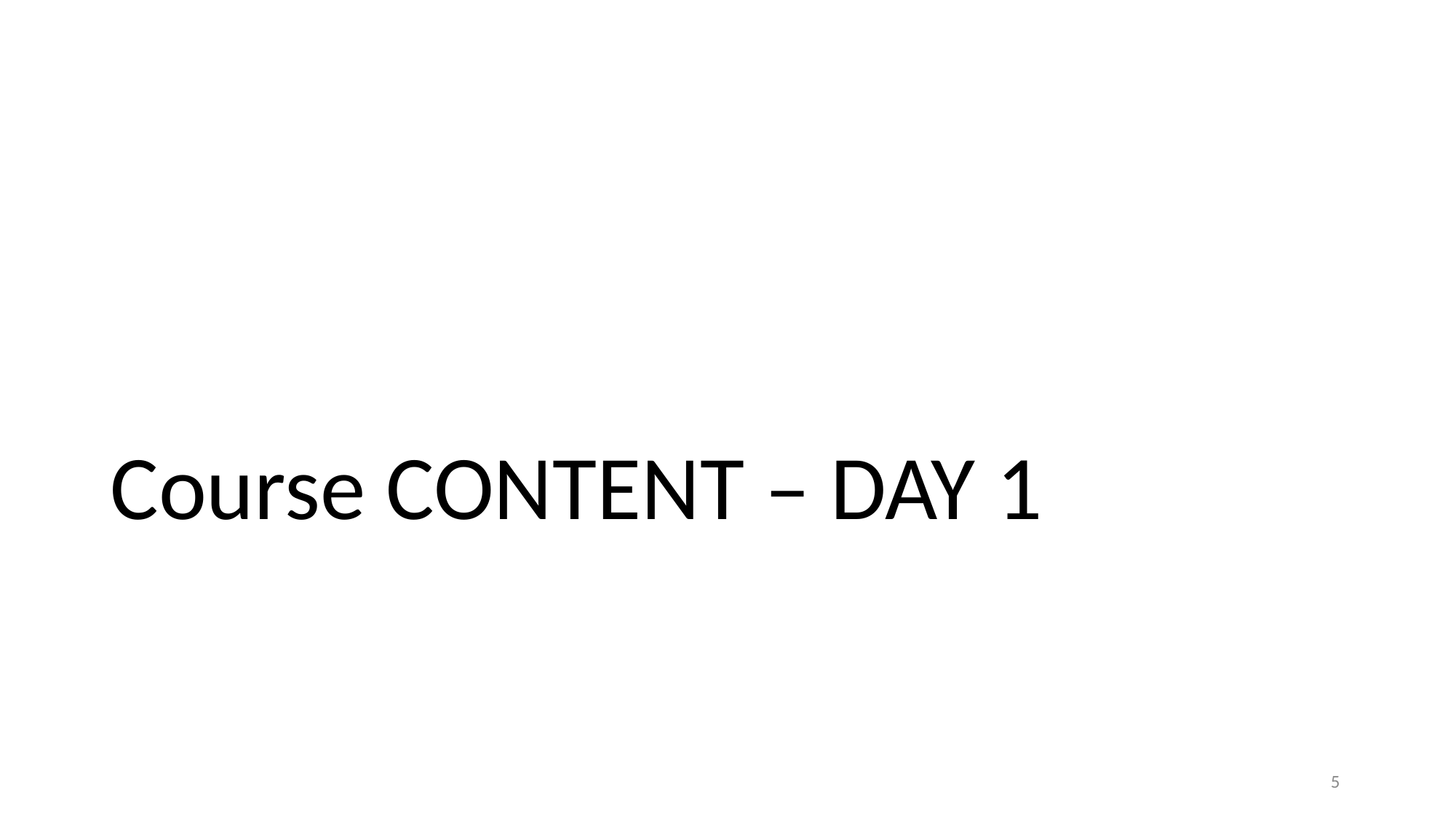

# Course CONTENT – DAY 1

5